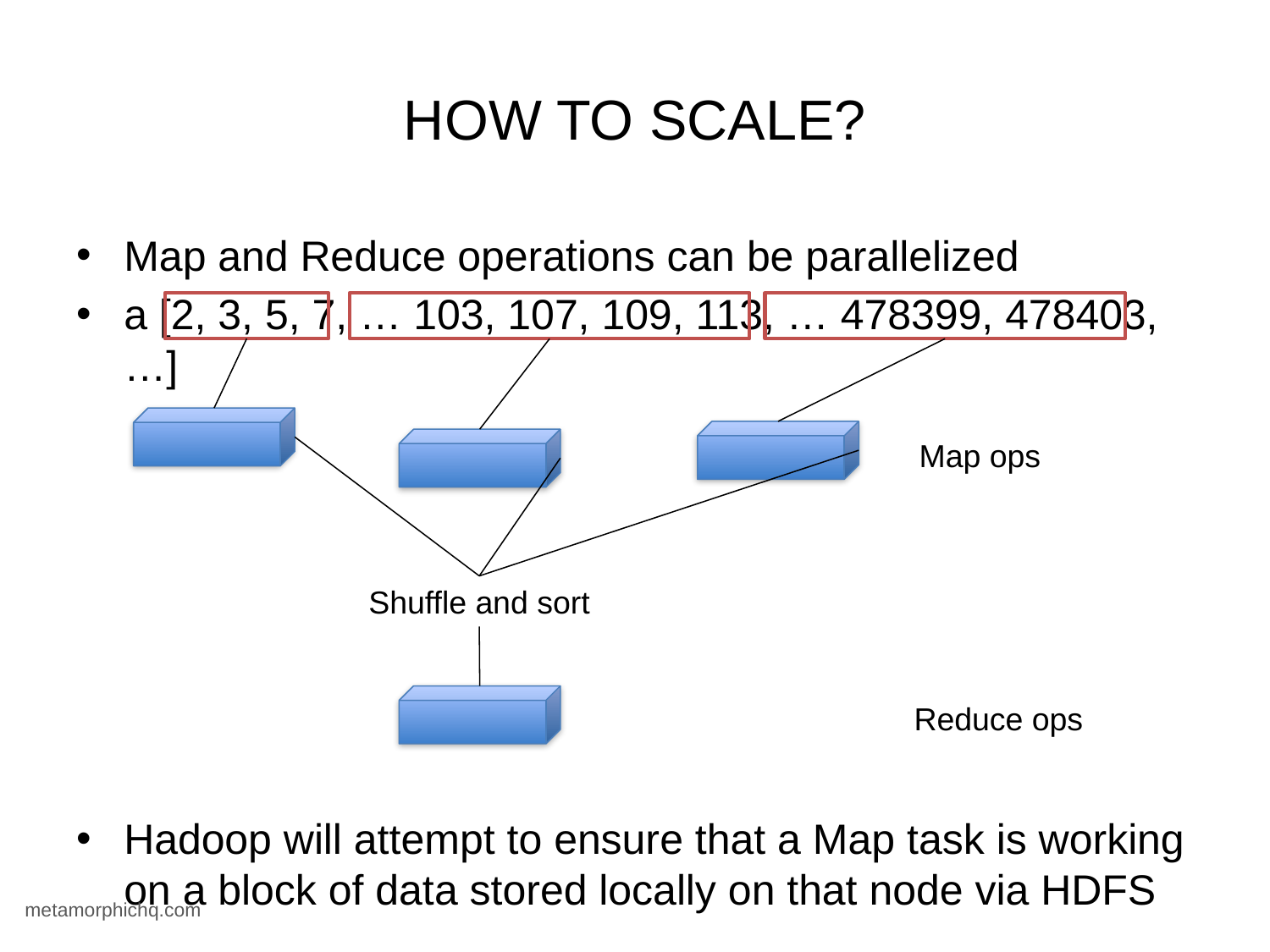

# How to Scale?
Map and Reduce operations can be parallelized
a [2, 3, 5, 7, … 103, 107, 109, 113, … 478399, 478403, …]

Hadoop will attempt to ensure that a Map task is working on a block of data stored locally on that node via HDFS

Map ops
Shuffle and sort

Reduce ops
metamorphichq.com